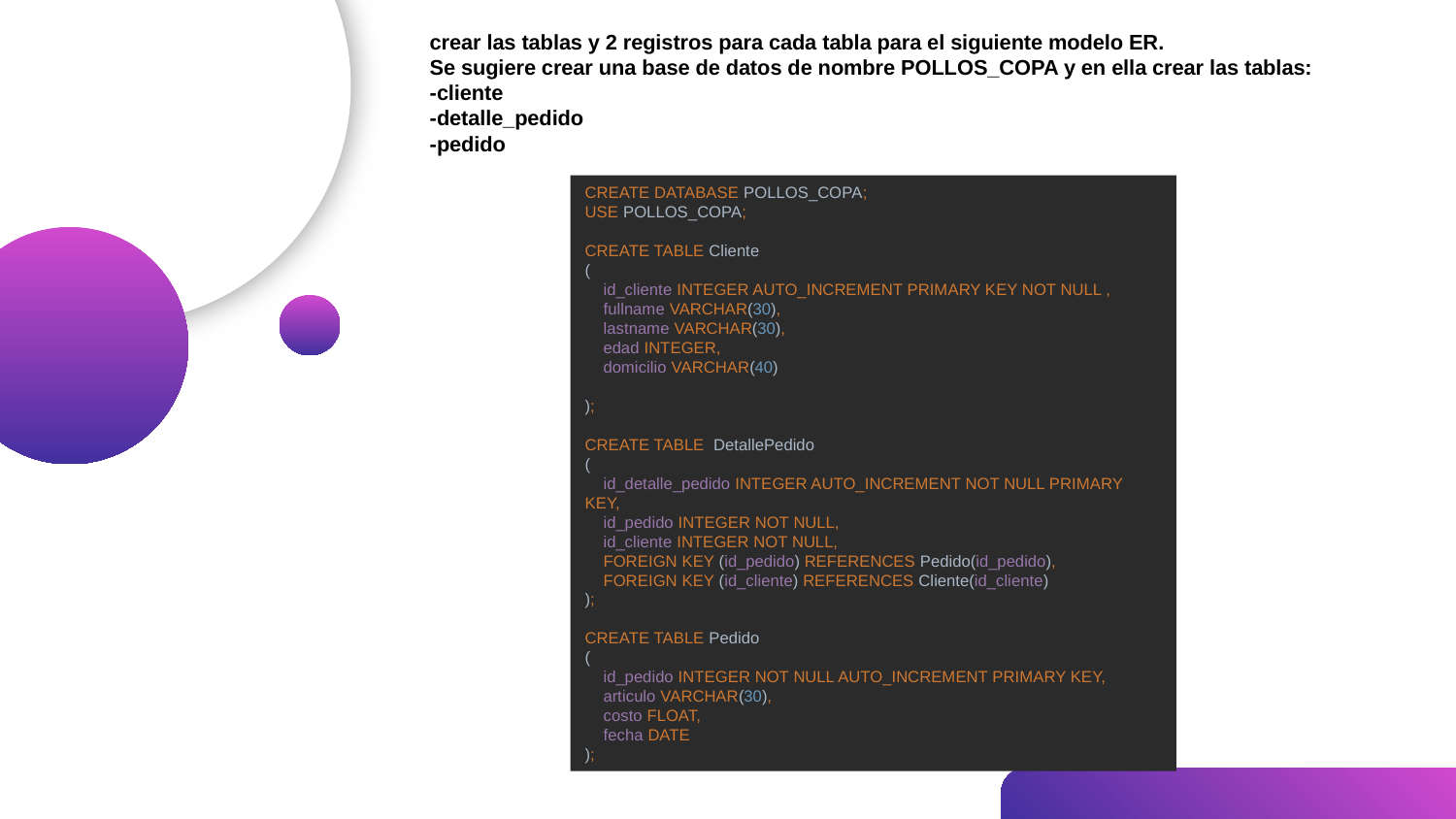

# crear las tablas y 2 registros para cada tabla para el siguiente modelo ER. Se sugiere crear una base de datos de nombre POLLOS_COPA y en ella crear las tablas: -cliente -detalle_pedido -pedido
CREATE DATABASE POLLOS_COPA;
USE POLLOS_COPA;
CREATE TABLE Cliente
(
    id_cliente INTEGER AUTO_INCREMENT PRIMARY KEY NOT NULL ,
    fullname VARCHAR(30),
    lastname VARCHAR(30),
    edad INTEGER,
    domicilio VARCHAR(40)
);
CREATE TABLE  DetallePedido
(
    id_detalle_pedido INTEGER AUTO_INCREMENT NOT NULL PRIMARY KEY,
    id_pedido INTEGER NOT NULL,
    id_cliente INTEGER NOT NULL,
    FOREIGN KEY (id_pedido) REFERENCES Pedido(id_pedido),
    FOREIGN KEY (id_cliente) REFERENCES Cliente(id_cliente)
);
CREATE TABLE Pedido
(
    id_pedido INTEGER NOT NULL AUTO_INCREMENT PRIMARY KEY,
    articulo VARCHAR(30),
    costo FLOAT,
    fecha DATE
);